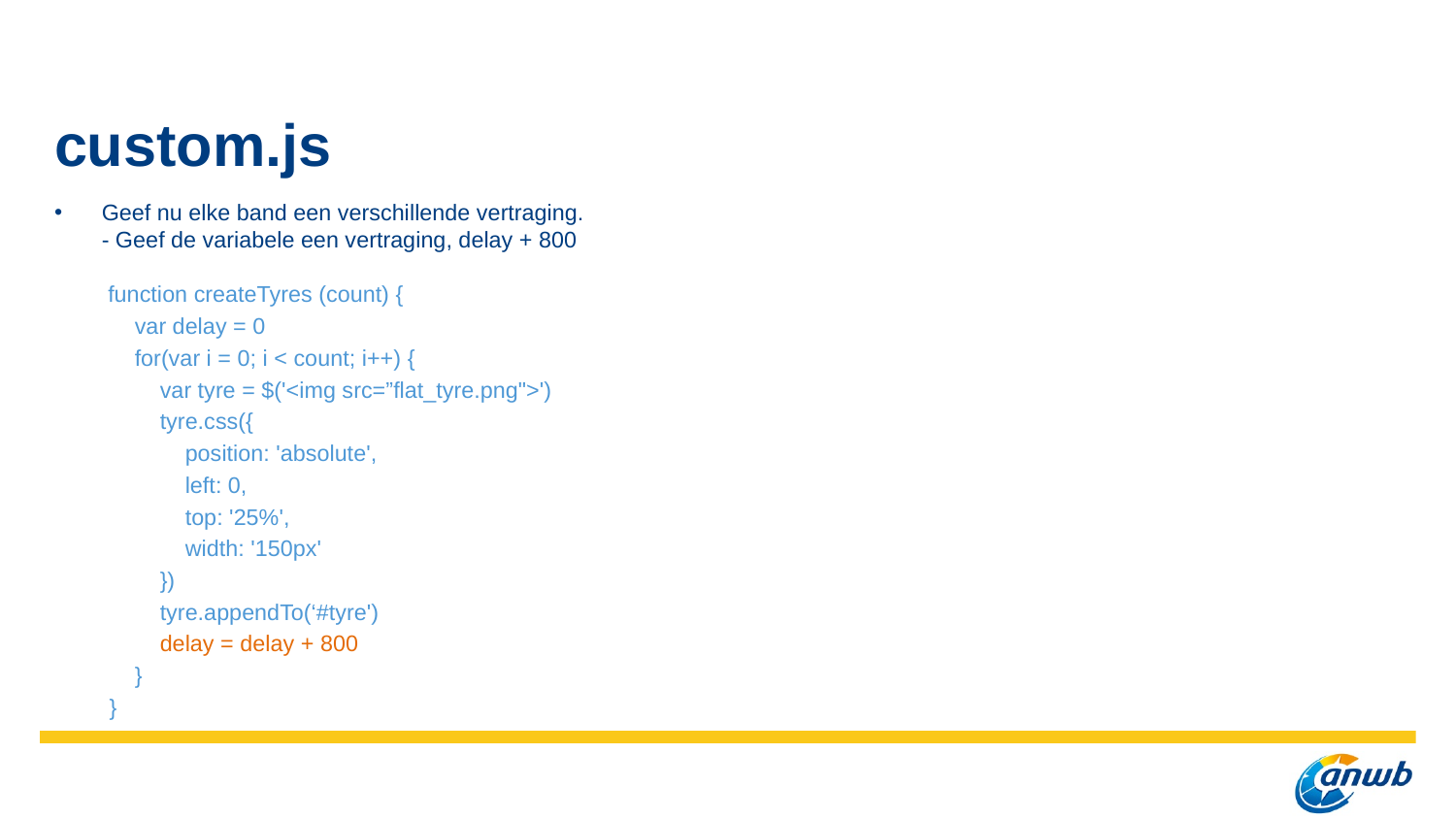

# custom.js
Geef nu elke band een verschillende vertraging.
- Geef de variabele een vertraging, delay + 800
 function createTyres (count) {
    var delay = 0
    for(var i = 0; i < count; i++) {
        var tyre = $('<img src=”flat_tyre.png">')
        tyre.css({
            position: 'absolute',
            left: 0,
            top: '25%',
            width: '150px'
        })
        tyre.appendTo(‘#tyre')
        delay = delay + 800
    }
}